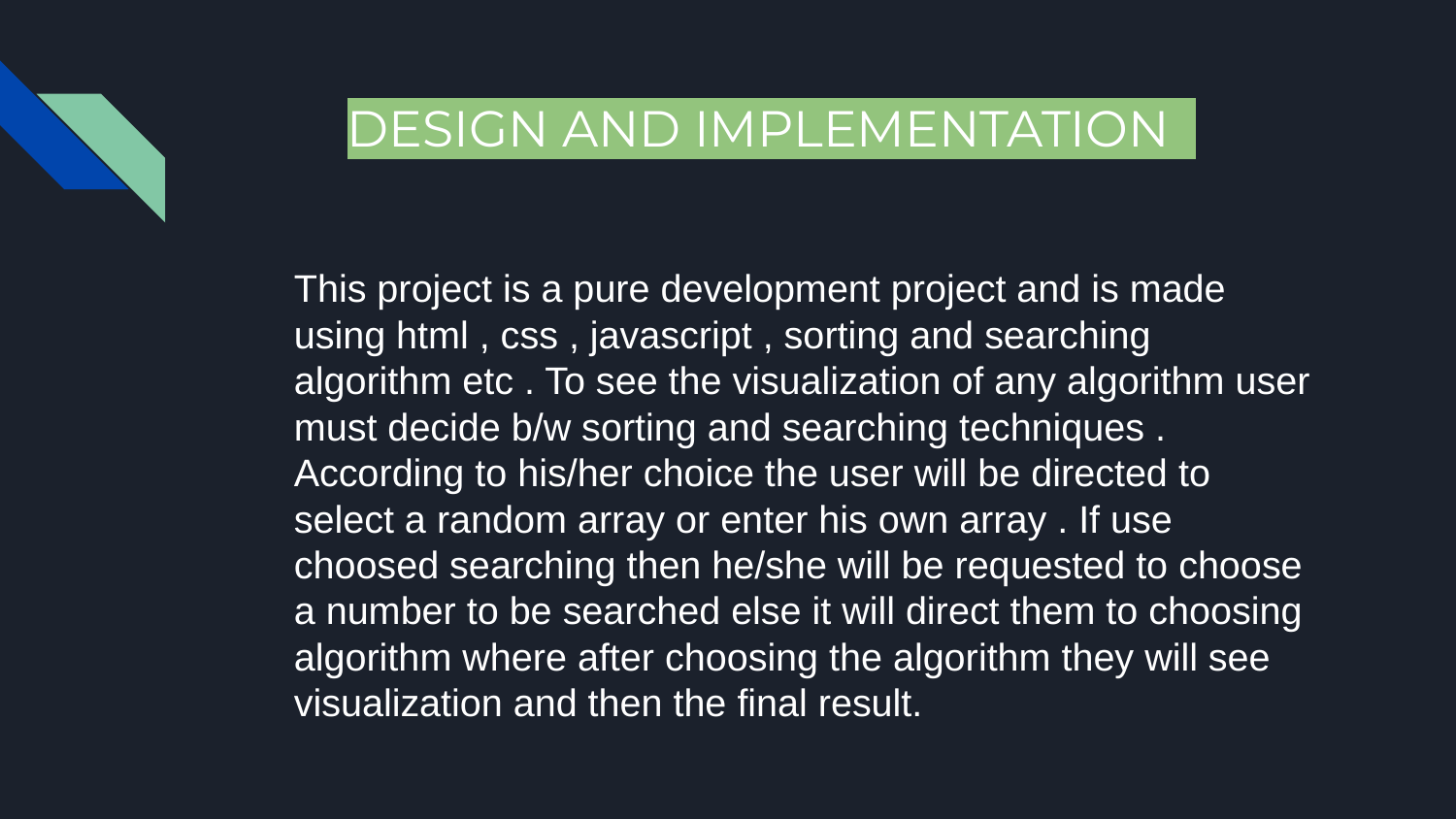

# DESIGN AND IMPLEMENTATION
This project is a pure development project and is made using html , css , javascript , sorting and searching algorithm etc . To see the visualization of any algorithm user must decide b/w sorting and searching techniques . According to his/her choice the user will be directed to select a random array or enter his own array . If use choosed searching then he/she will be requested to choose a number to be searched else it will direct them to choosing algorithm where after choosing the algorithm they will see visualization and then the final result.